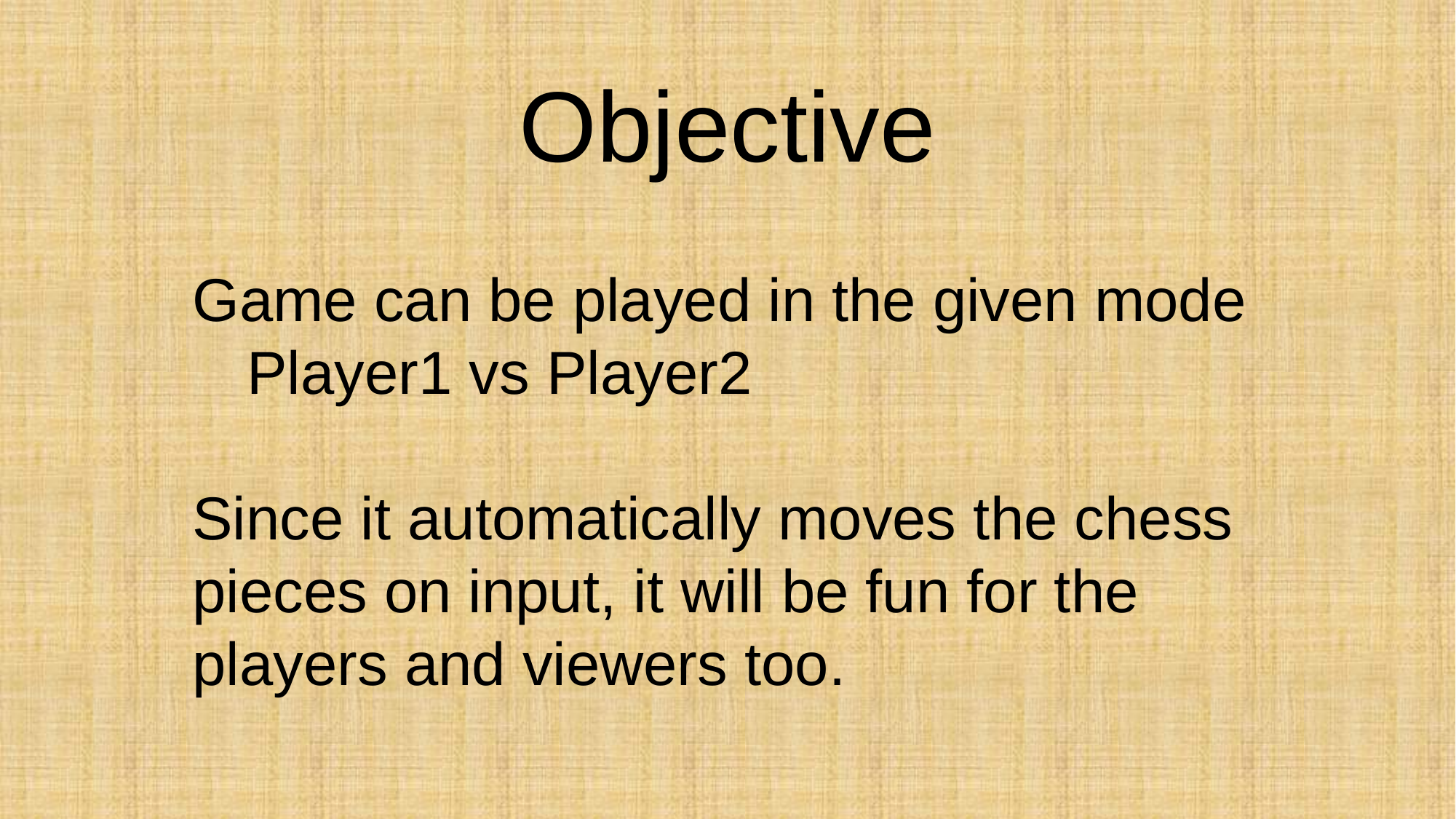

Objective

Game can be played in the given mode
Player1 vs Player2

Since it automatically moves the chess pieces on input, it will be fun for the players and viewers too.